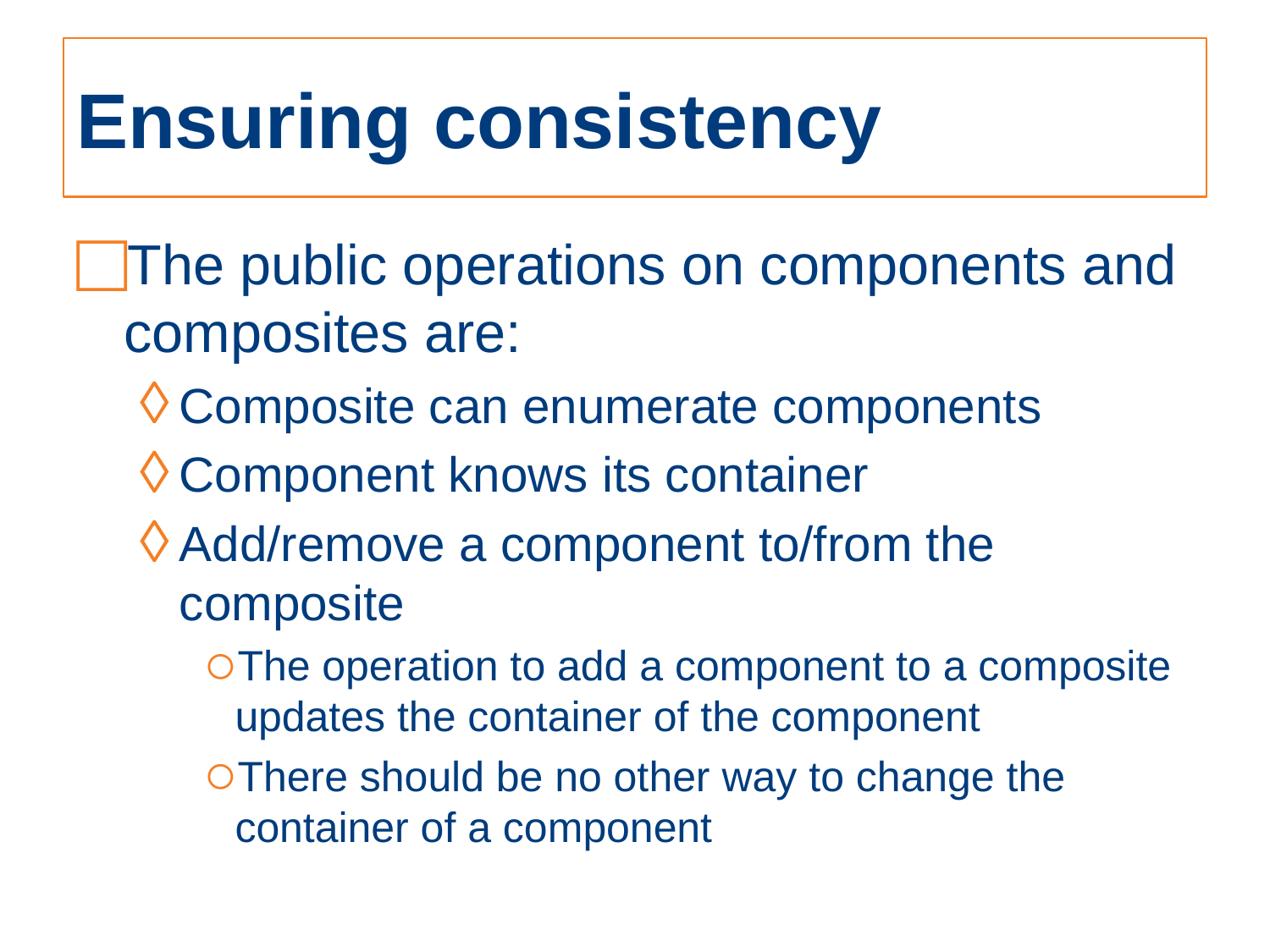

# Ensuring consistency
The public operations on components and composites are:
Composite can enumerate components
Component knows its container
Add/remove a component to/from the composite
The operation to add a component to a composite updates the container of the component
There should be no other way to change the container of a component